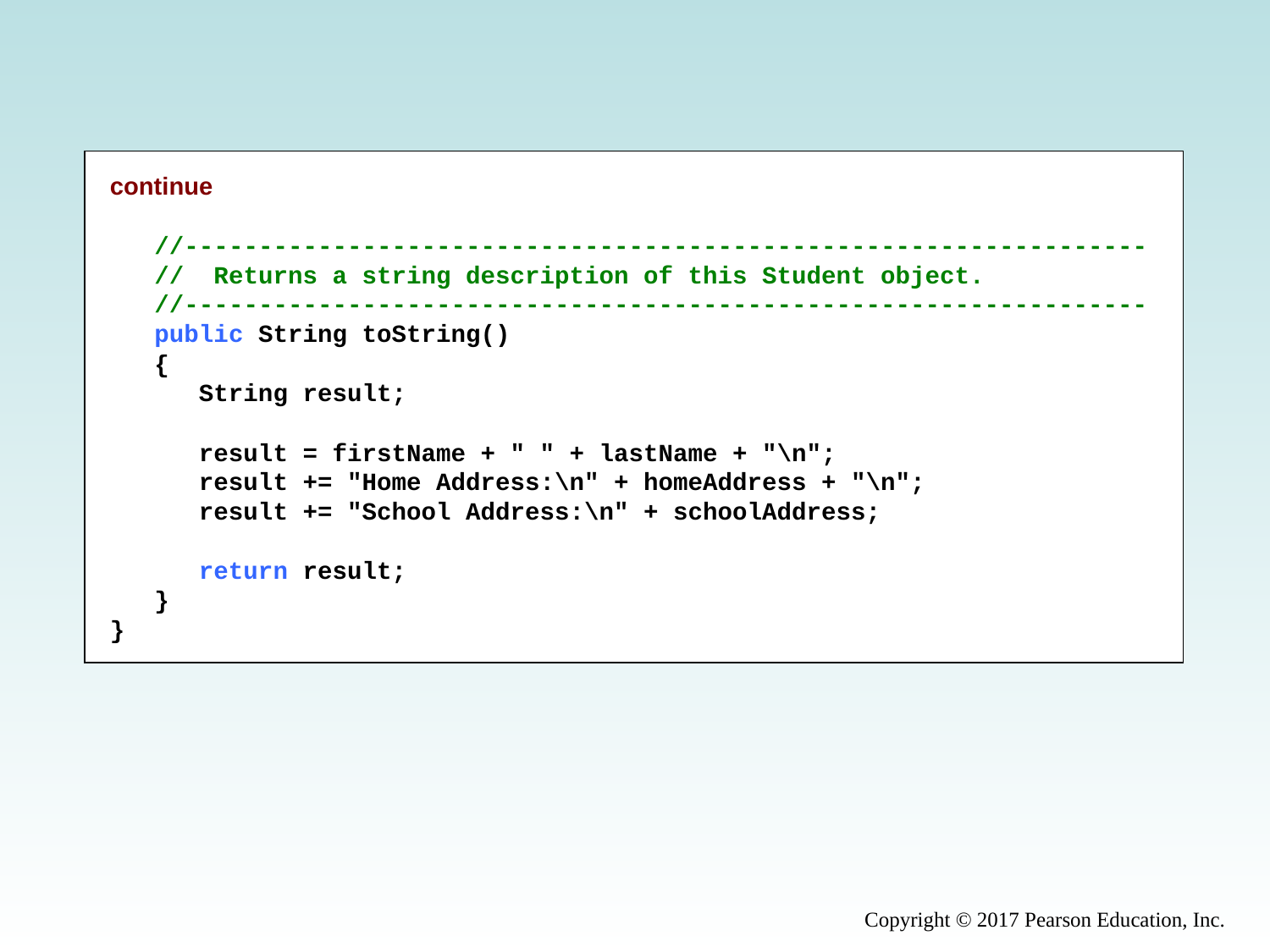

Student.java (2)
continue

   //-----------------------------------------------------------------
   //  Returns a string description of this Student object.
   //-----------------------------------------------------------------
   public String toString()
   {
      String result;

      result = firstName + " " + lastName + "\n";
      result += "Home Address:\n" + homeAddress + "\n";
      result += "School Address:\n" + schoolAddress;

      return result;
   }
}
Copyright © 2017 Pearson Education, Inc.